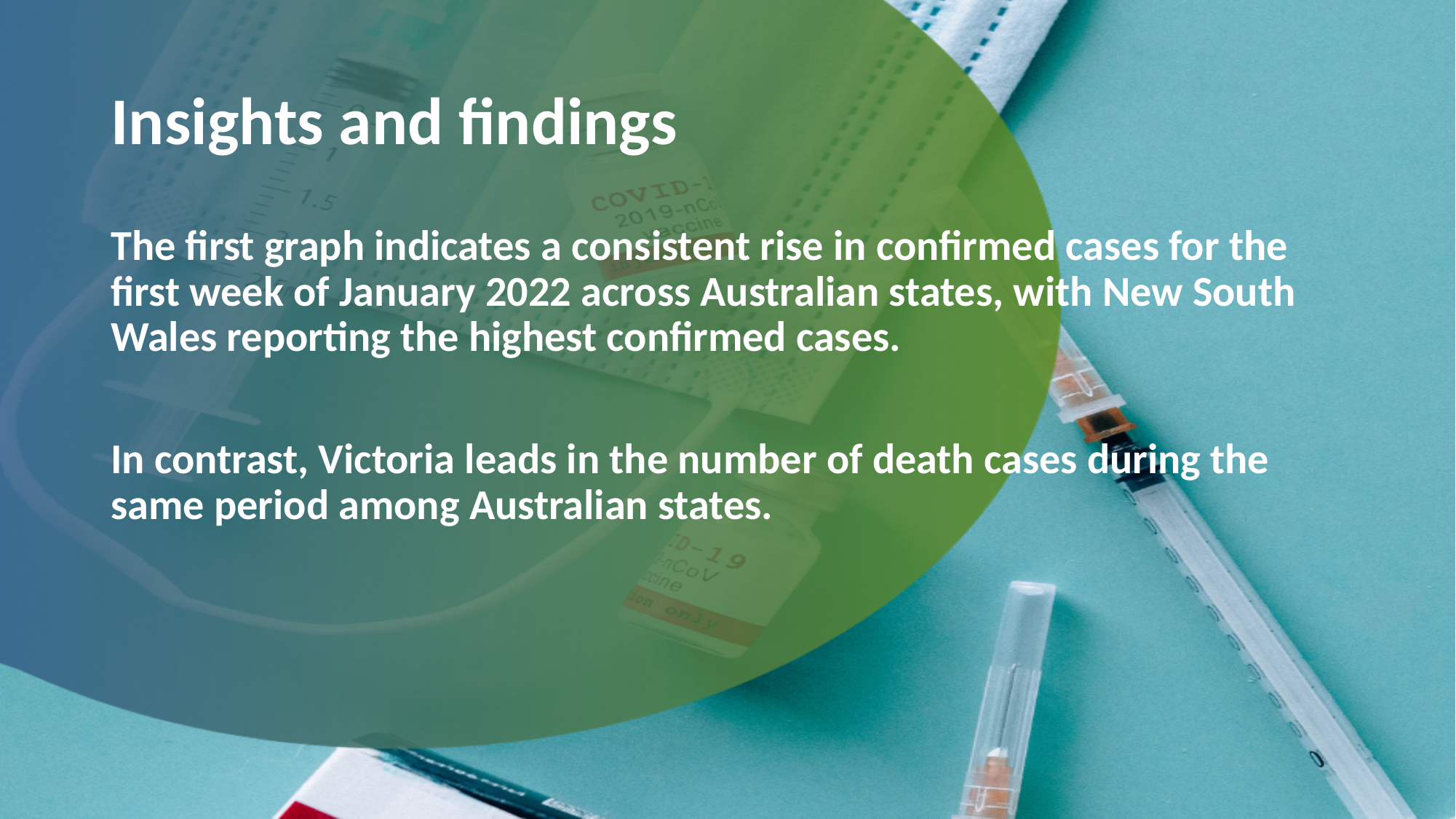

# Insights and findings
The first graph indicates a consistent rise in confirmed cases for the first week of January 2022 across Australian states, with New South Wales reporting the highest confirmed cases.

In contrast, Victoria leads in the number of death cases during the same period among Australian states.